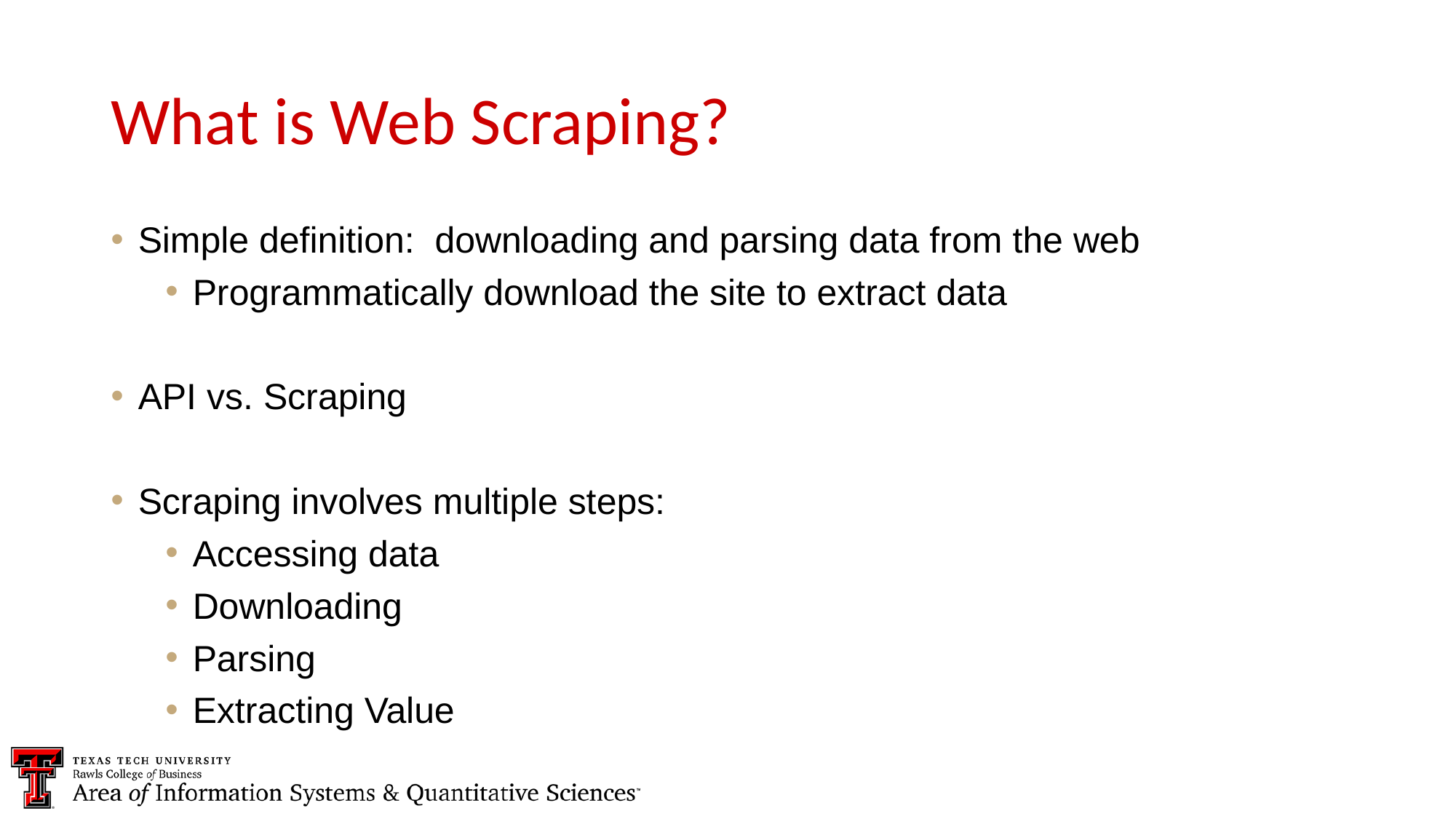

What is Web Scraping?
Simple definition:  downloading and parsing data from the web
Programmatically download the site to extract data

API vs. Scraping

Scraping involves multiple steps:
Accessing data
Downloading
Parsing
Extracting Value